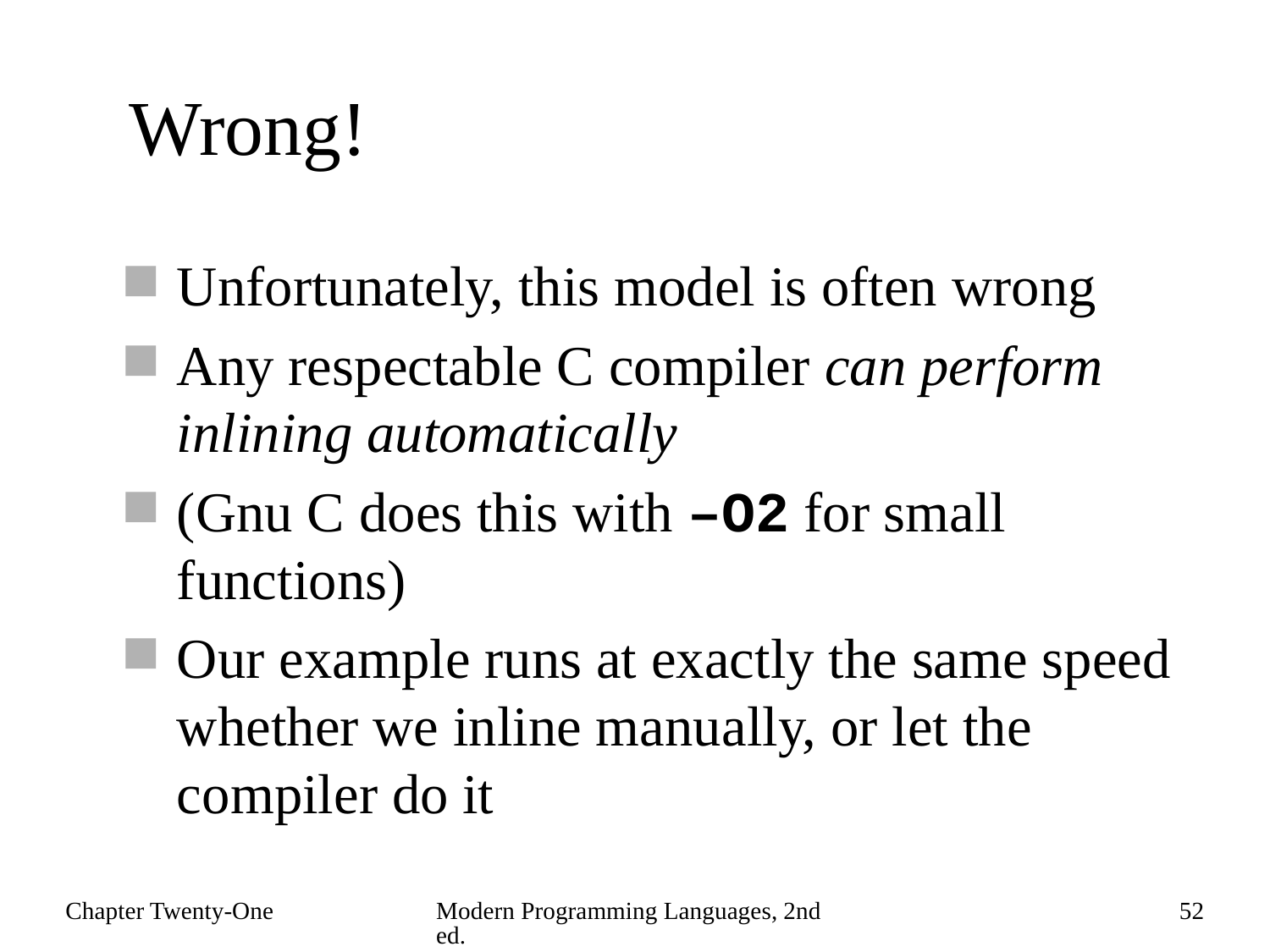

# Wrong!
Unfortunately, this model is often wrong
Any respectable C compiler can perform inlining automatically
(Gnu C does this with –O2 for small functions)
Our example runs at exactly the same speed whether we inline manually, or let the compiler do it
Chapter Twenty-One
Modern Programming Languages, 2nd ed.
52